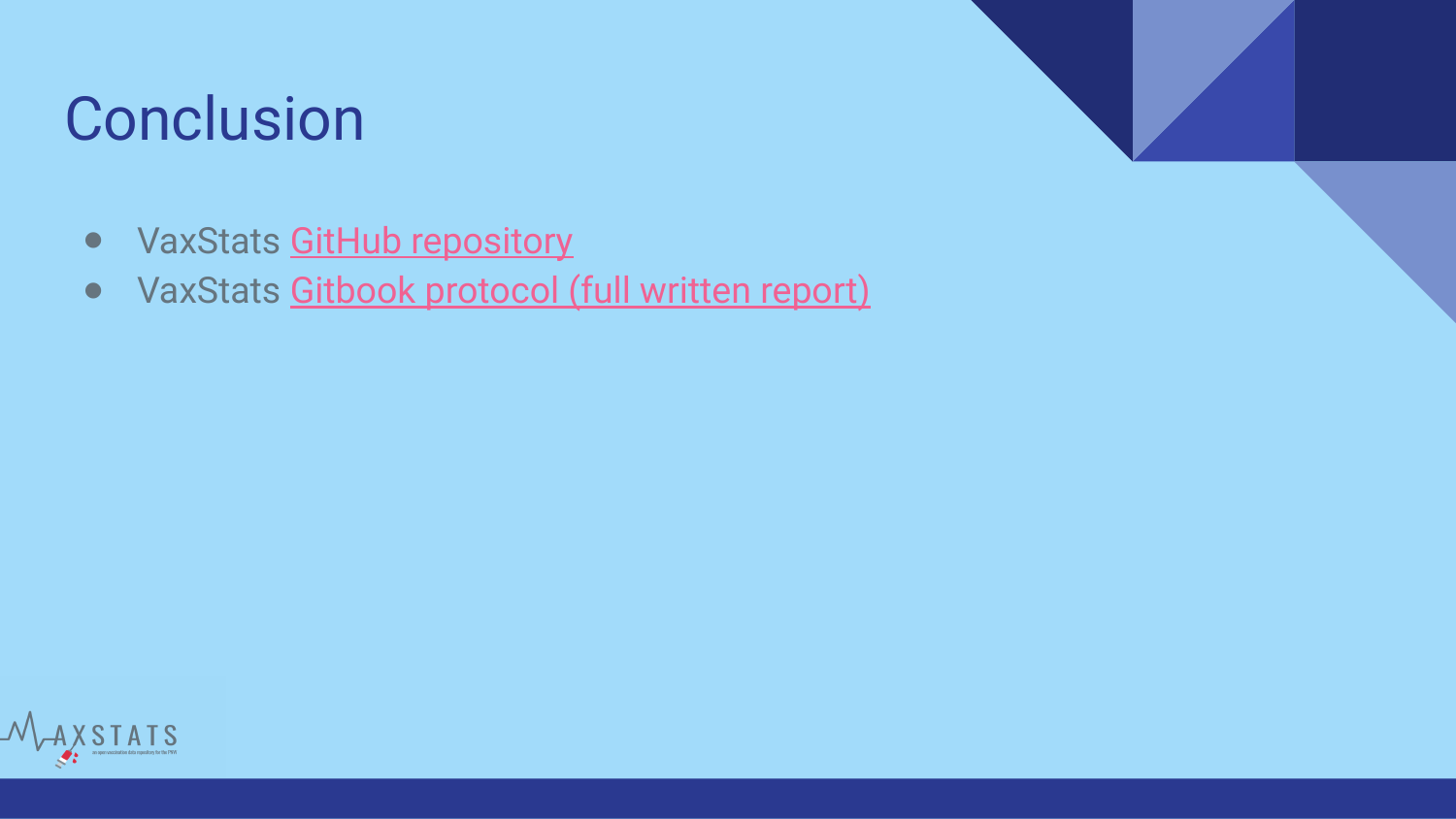

# Conclusion
VaxStats GitHub repository
VaxStats Gitbook protocol (full written report)